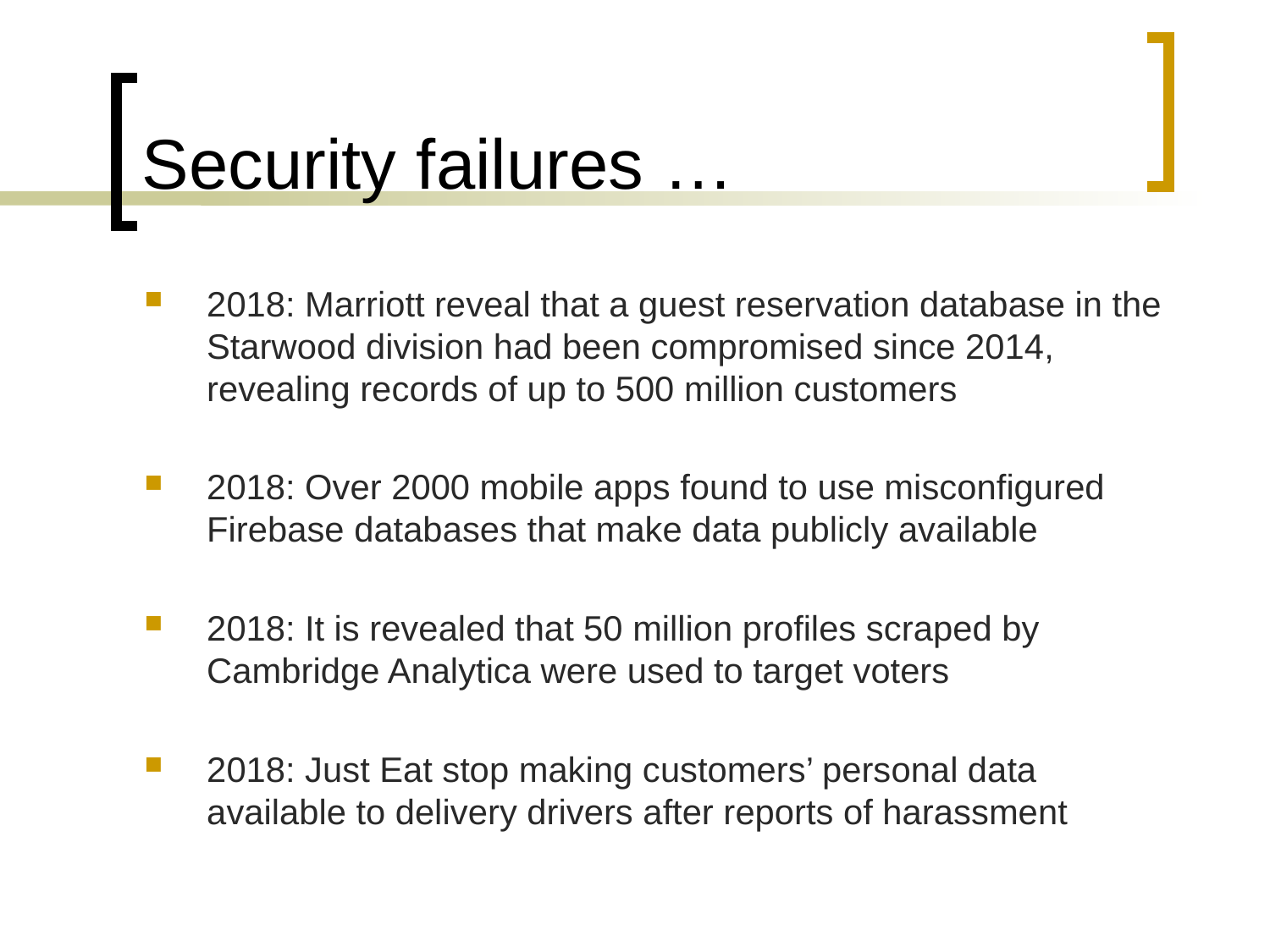

# Security failures …
2018: Marriott reveal that a guest reservation database in the Starwood division had been compromised since 2014, revealing records of up to 500 million customers

2018: Over 2000 mobile apps found to use misconfigured Firebase databases that make data publicly available

2018: It is revealed that 50 million profiles scraped by Cambridge Analytica were used to target voters

2018: Just Eat stop making customers’ personal data available to delivery drivers after reports of harassment